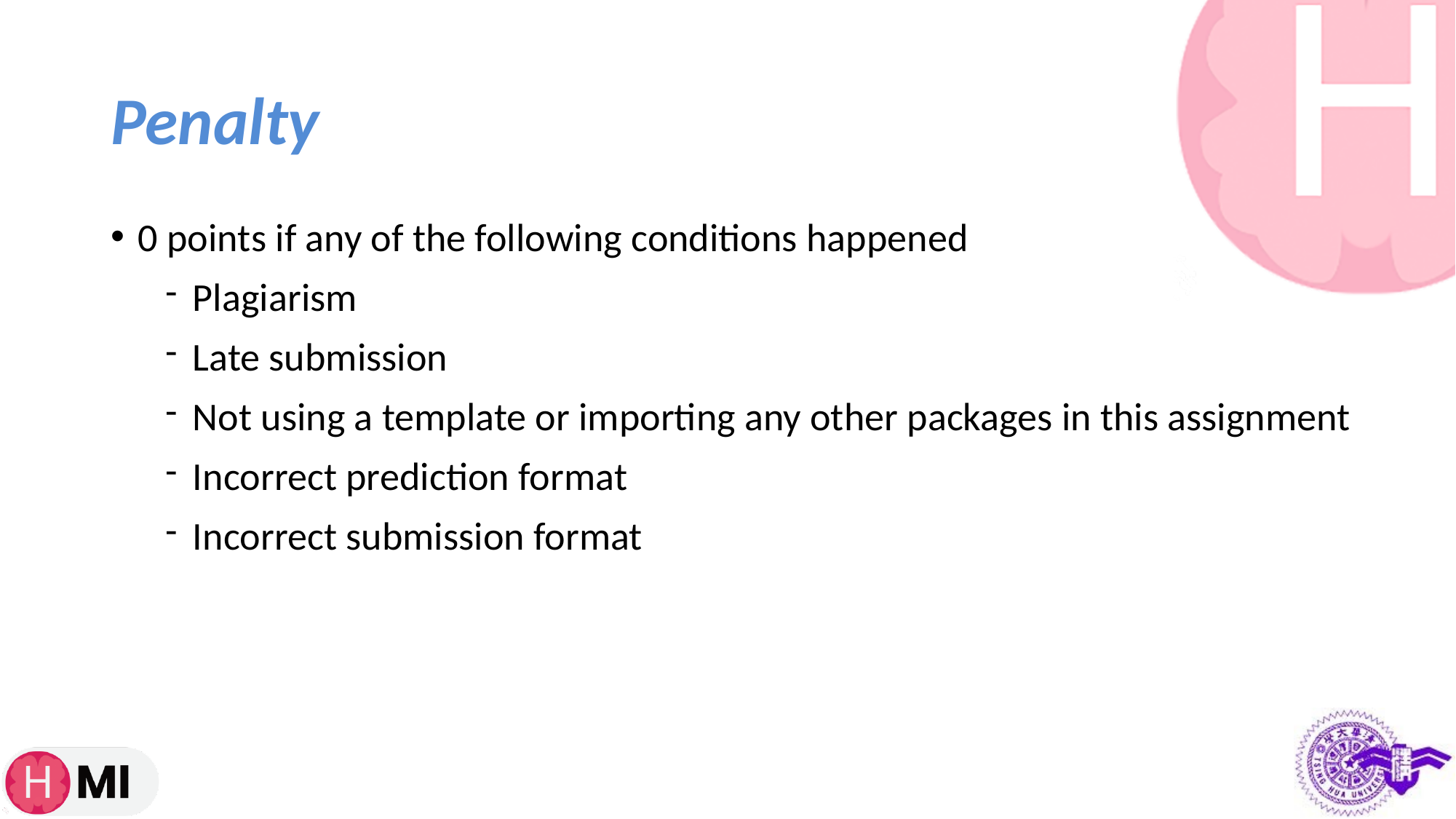

# Penalty
0 points if any of the following conditions happened
Plagiarism
Late submission
Not using a template or importing any other packages in this assignment
Incorrect prediction format
Incorrect submission format